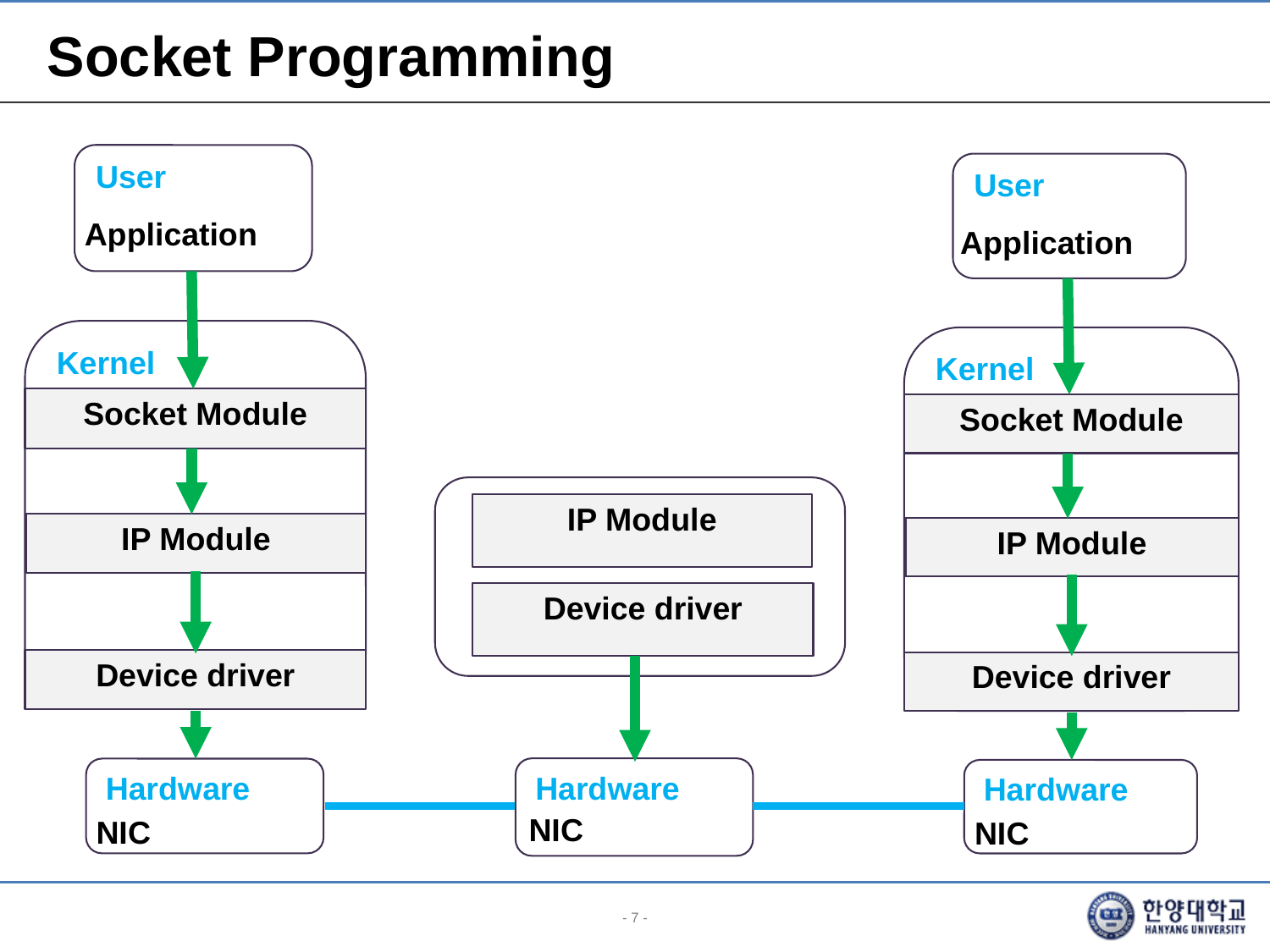

# Socket Programming
User
  Application
Kernel
Socket Module
IP Module
Device driver
Hardware
  NIC
User
 Application
Kernel
Socket Module
IP Module
Device driver
Hardware
  NIC

IP Module
Device driver
Hardware
  NIC